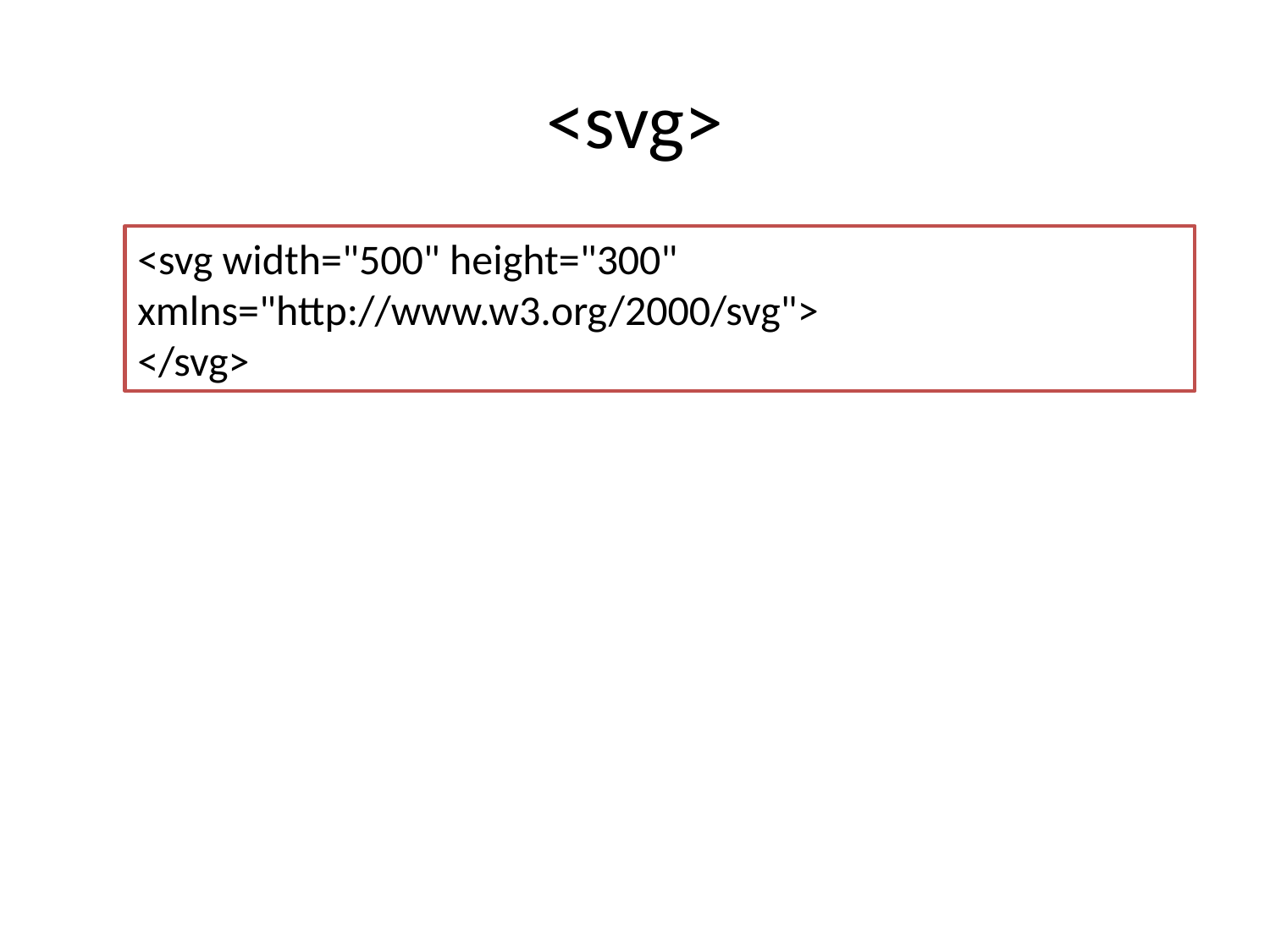

# <svg>
<svg width="500" height="300" xmlns="http://www.w3.org/2000/svg">
</svg>